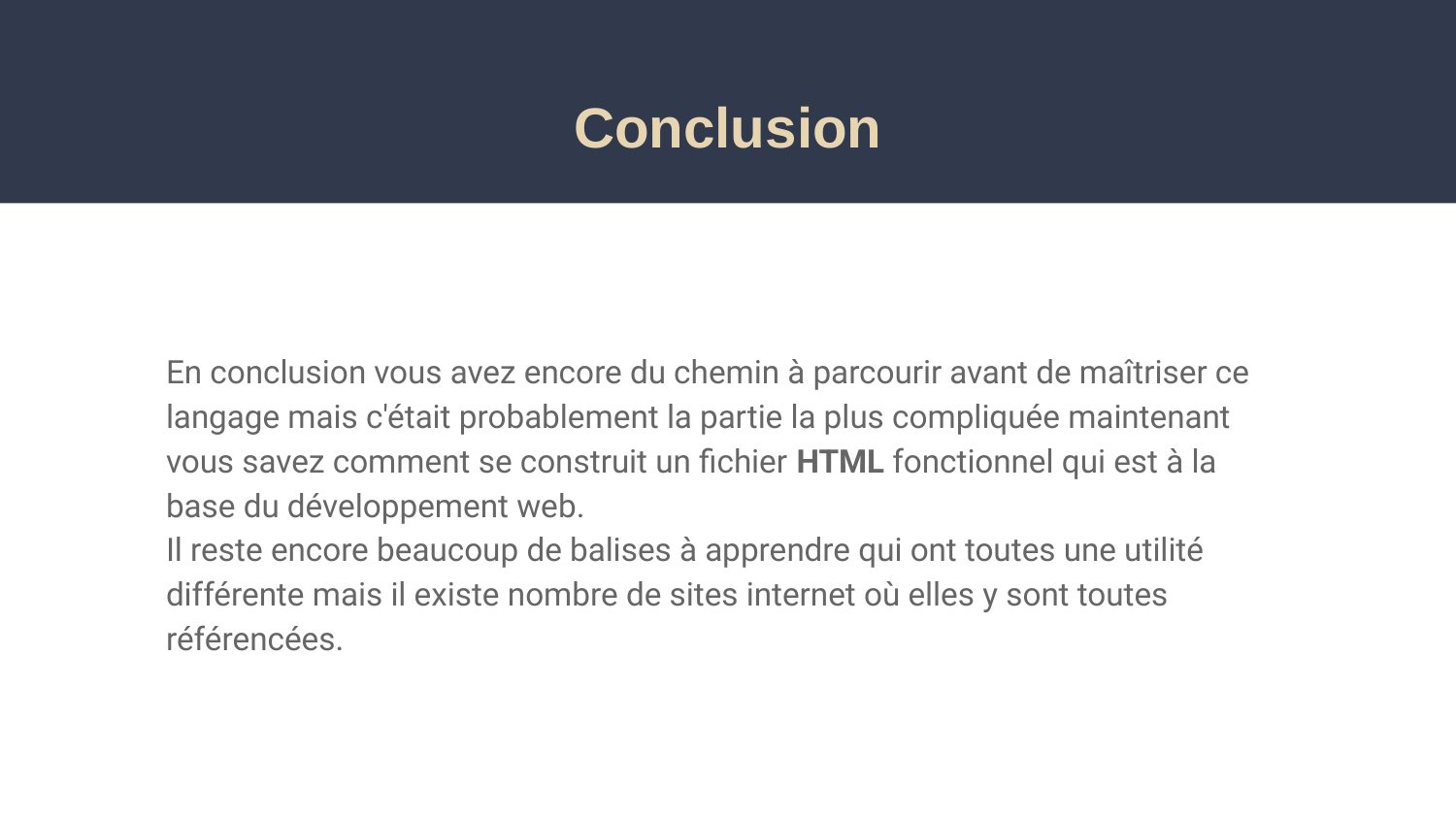

# Conclusion
En conclusion vous avez encore du chemin à parcourir avant de maîtriser ce langage mais c'était probablement la partie la plus compliquée maintenant vous savez comment se construit un fichier HTML fonctionnel qui est à la base du développement web.
Il reste encore beaucoup de balises à apprendre qui ont toutes une utilité différente mais il existe nombre de sites internet où elles y sont toutes référencées.